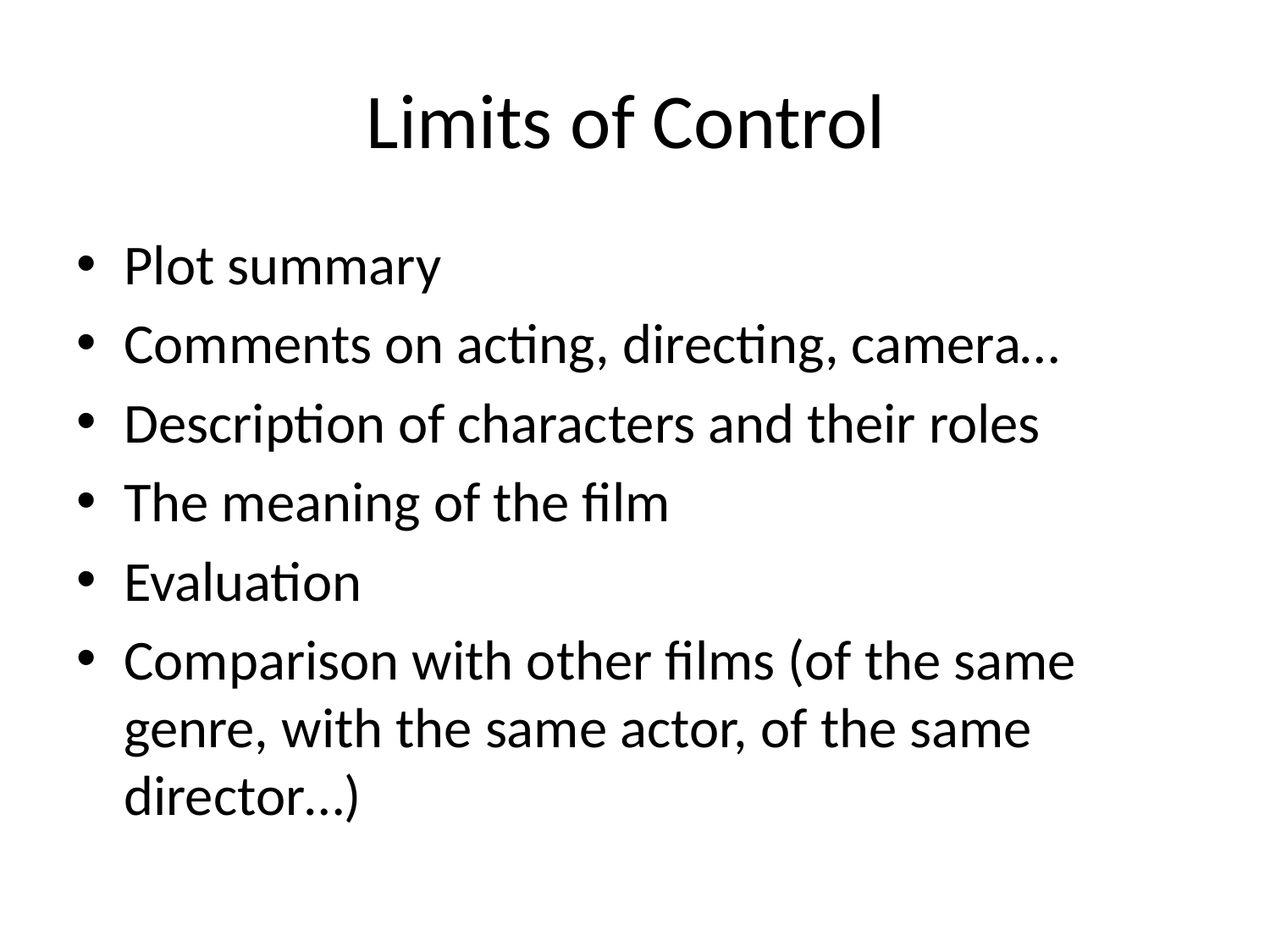

# Limits of Control
Plot summary
Comments on acting, directing, camera…
Description of characters and their roles
The meaning of the film
Evaluation
Comparison with other films (of the same genre, with the same actor, of the same director…)